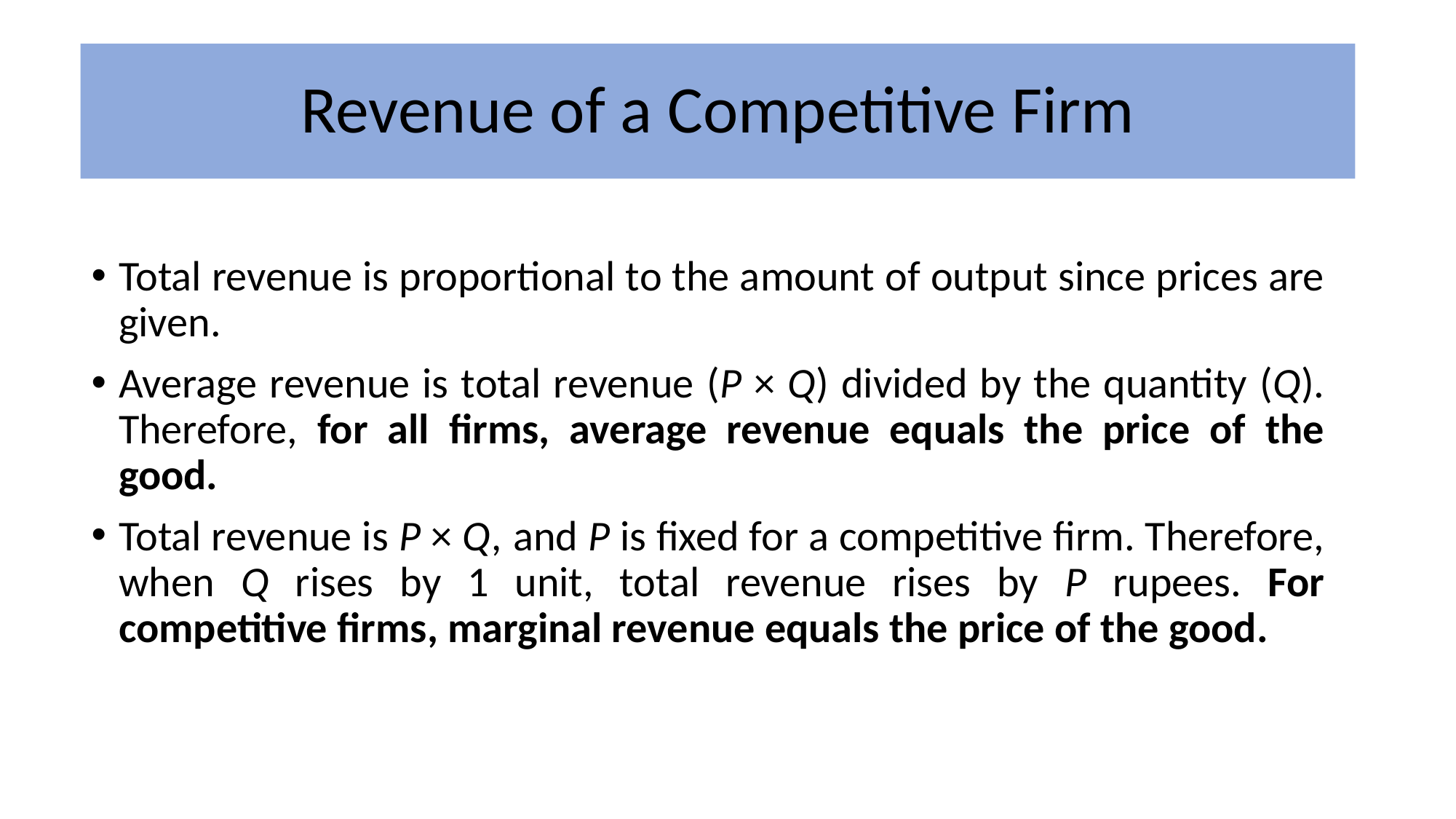

# Revenue of a Competitive Firm
Total revenue is proportional to the amount of output since prices are given.
Average revenue is total revenue (P × Q) divided by the quantity (Q). Therefore, for all firms, average revenue equals the price of the good.
Total revenue is P × Q, and P is fixed for a competitive firm. Therefore, when Q rises by 1 unit, total revenue rises by P rupees. For competitive firms, marginal revenue equals the price of the good.